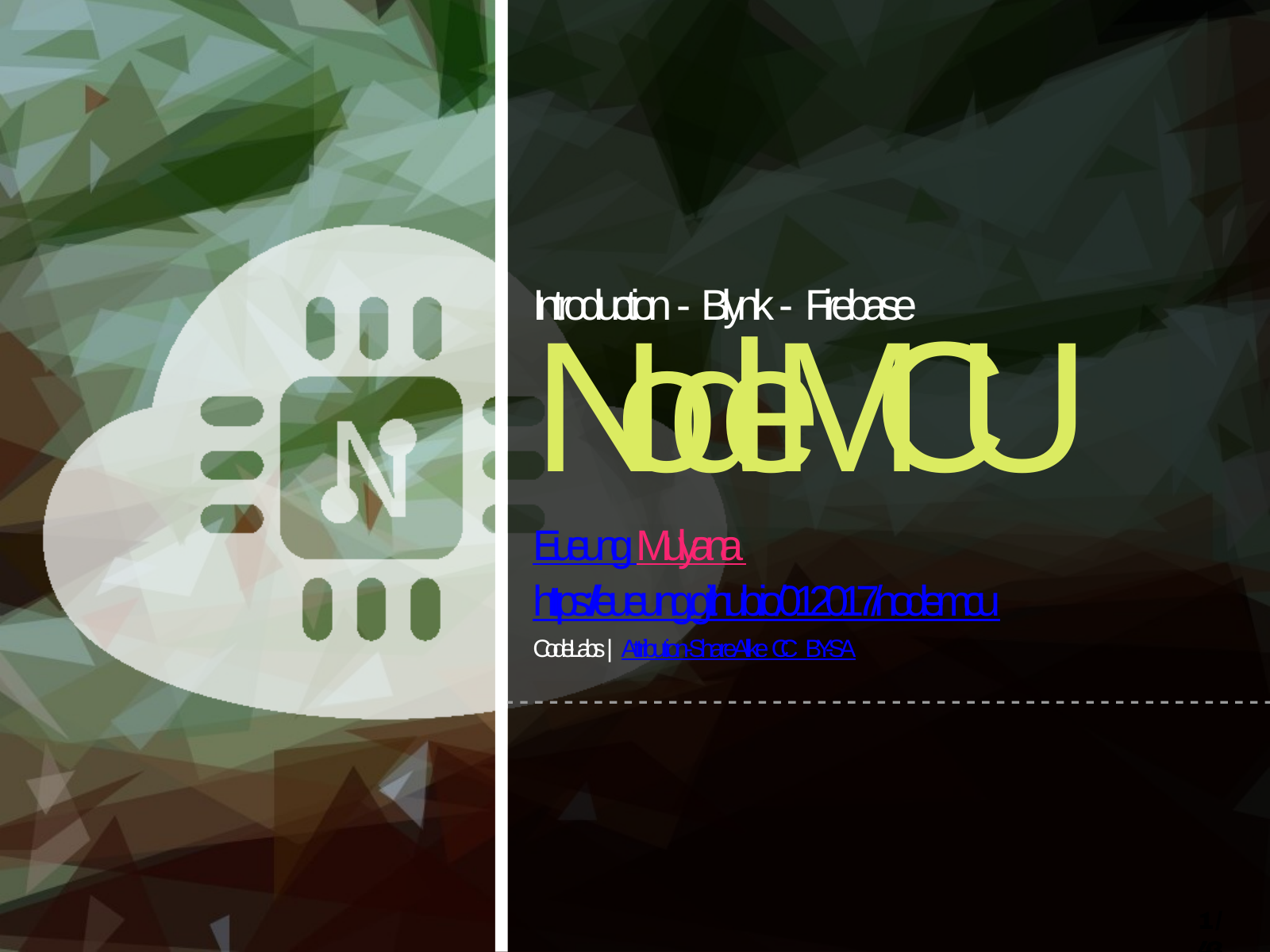

NodeMCU
Eueung Mulyana  https://eueung.github.io/012017/nodemcu
CodeLabs | Attribution-ShareAlike CC BY-SA
# Introduction - Blynk - Firebase

1 / 43